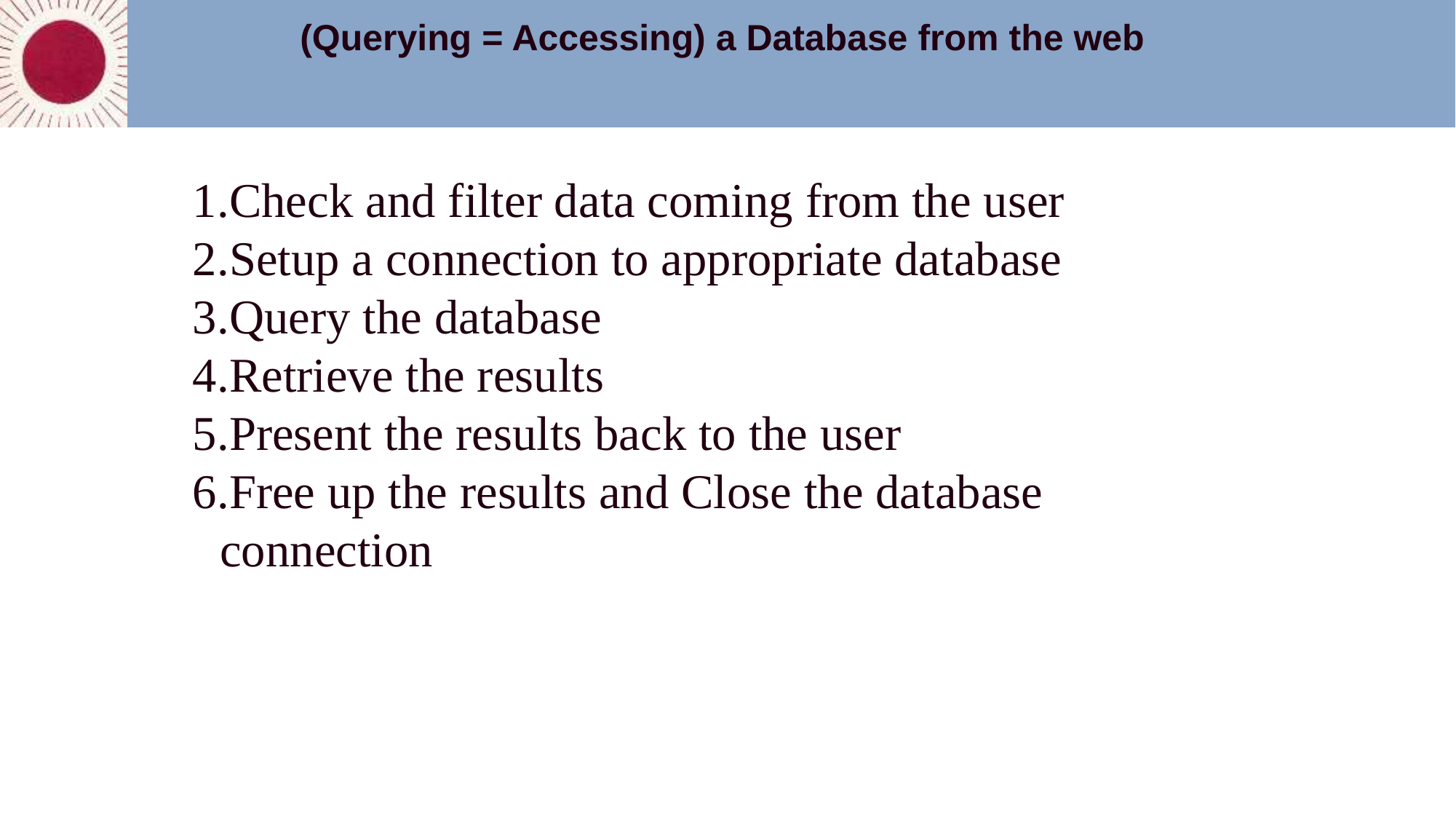

(Querying = Accessing) a Database from the web
Check and filter data coming from the user
Setup a connection to appropriate database
Query the database
Retrieve the results
Present the results back to the user
Free up the results and Close the database connection